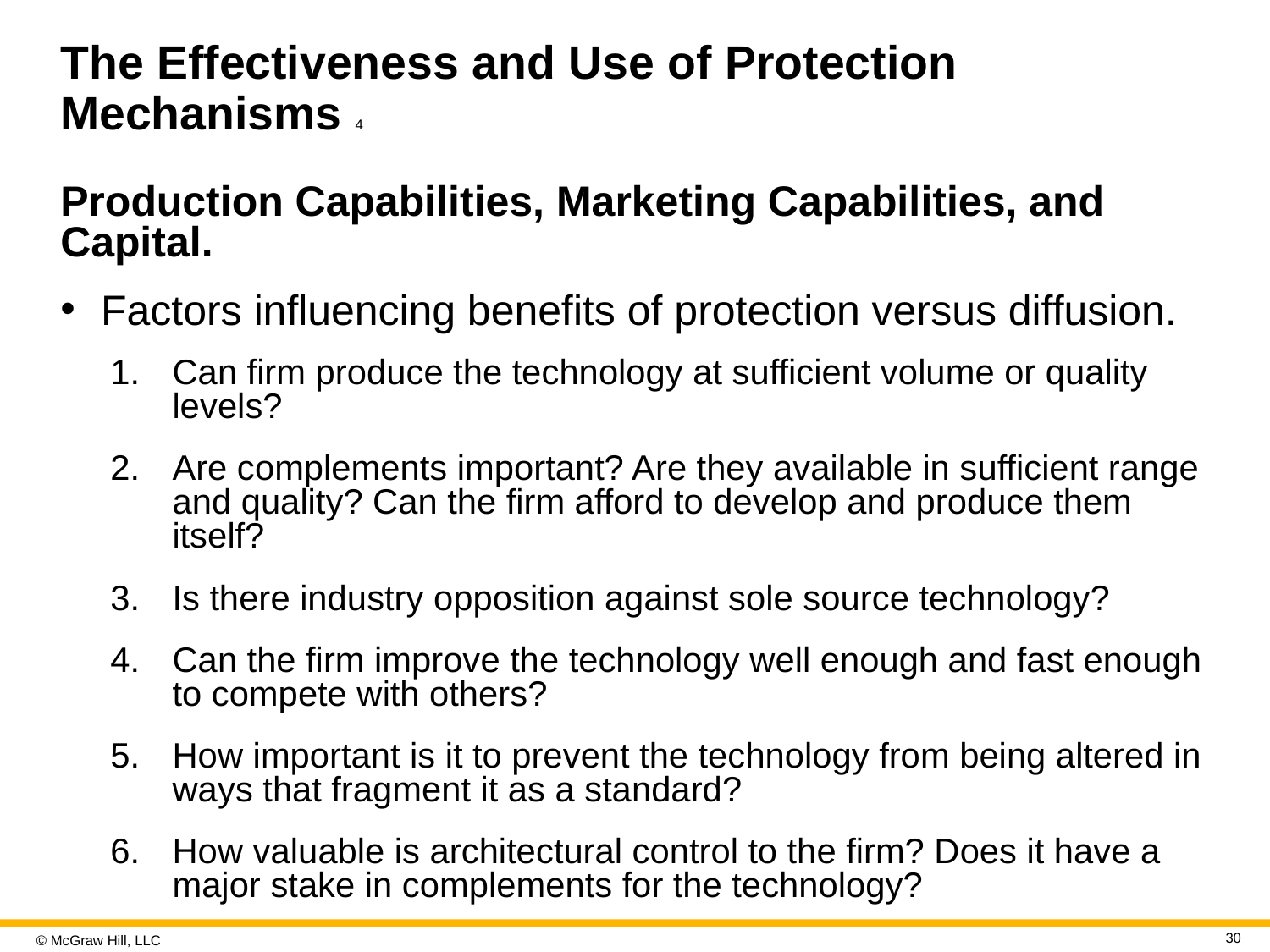

# The Effectiveness and Use of Protection Mechanisms 4
Production Capabilities, Marketing Capabilities, and Capital.
Factors influencing benefits of protection versus diffusion.
Can firm produce the technology at sufficient volume or quality levels?
Are complements important? Are they available in sufficient range and quality? Can the firm afford to develop and produce them itself?
Is there industry opposition against sole source technology?
Can the firm improve the technology well enough and fast enough to compete with others?
How important is it to prevent the technology from being altered in ways that fragment it as a standard?
How valuable is architectural control to the firm? Does it have a major stake in complements for the technology?
30